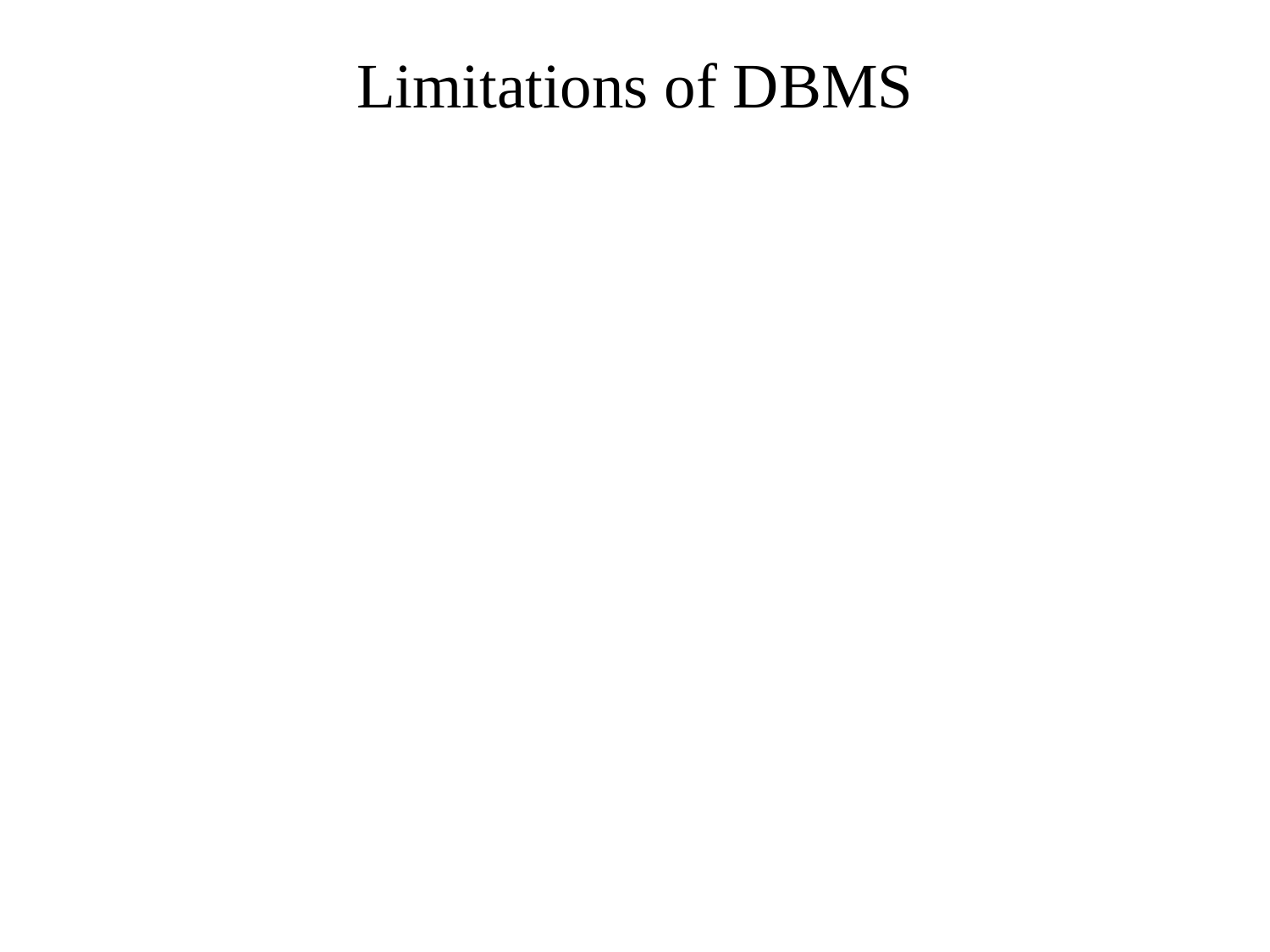

# Limitations of DBMS
Complexity
Size
Cost
Software
Hardware
Conversion
Performance
Vulnerability